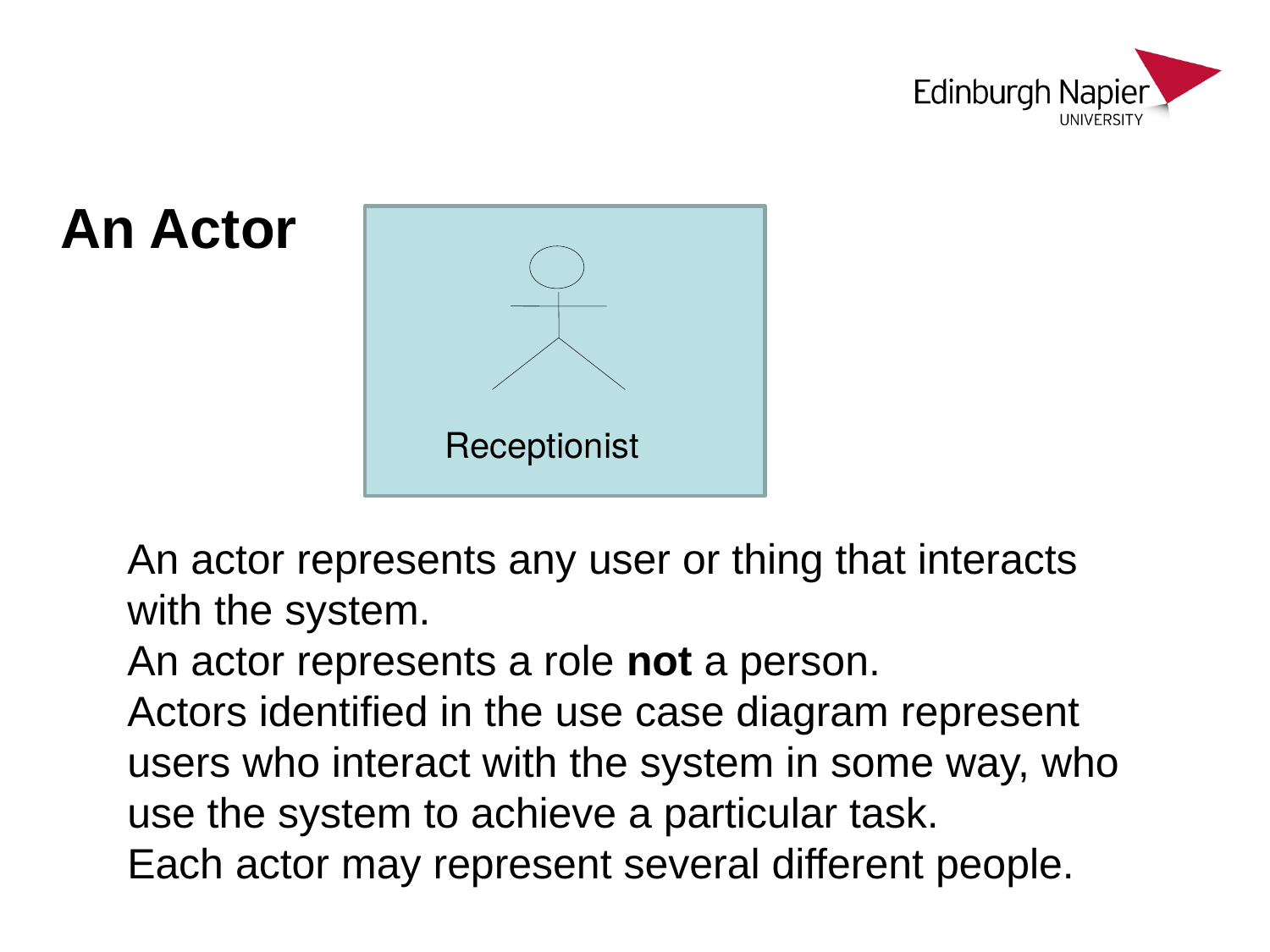

# An Actor

Receptionist
An actor represents any user or thing that interacts with the system.
An actor represents a role not a person.
Actors identified in the use case diagram represent users who interact with the system in some way, who use the system to achieve a particular task.
Each actor may represent several different people.